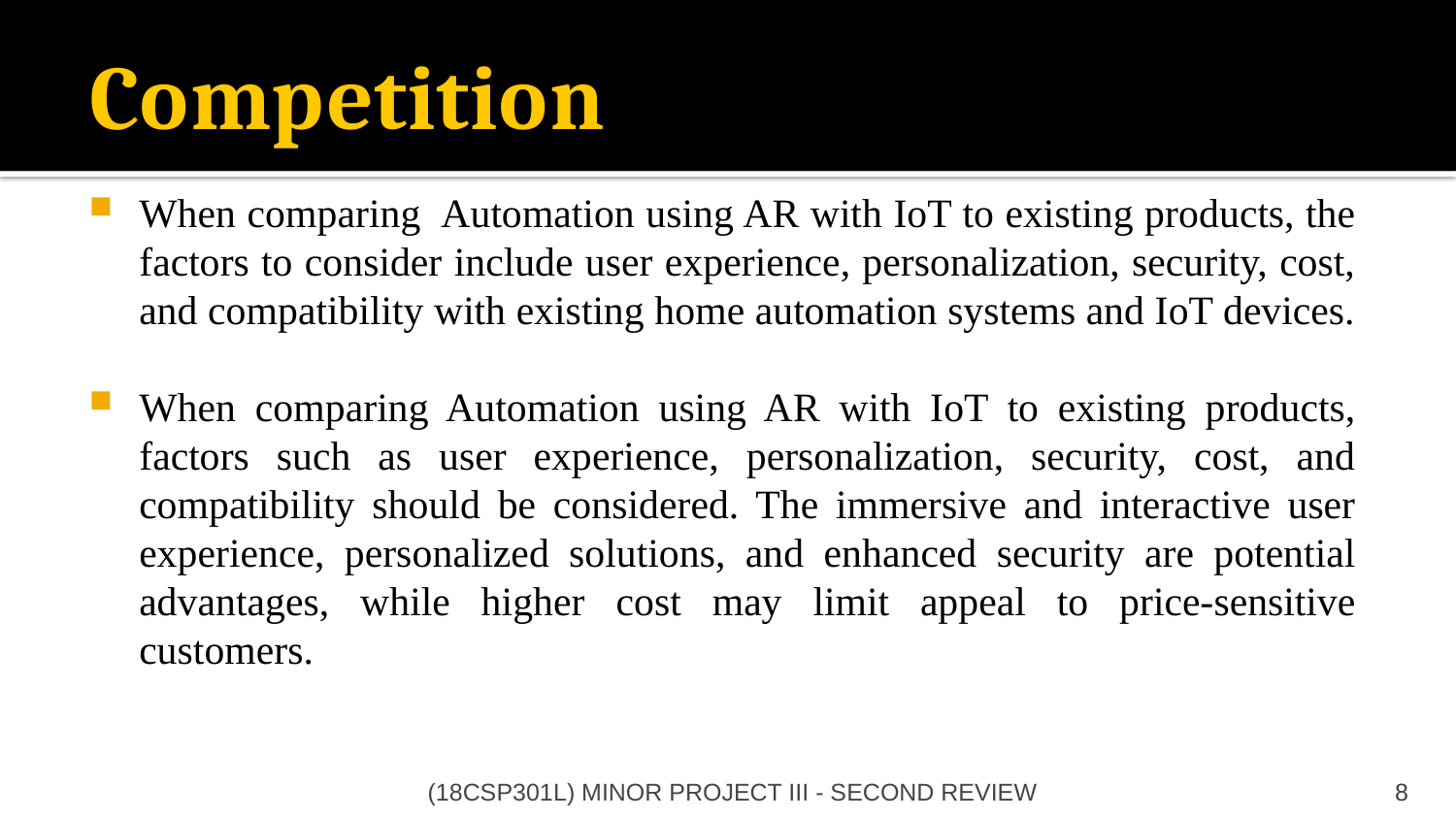

# Competition
When comparing  Automation using AR with IoT to existing products, the factors to consider include user experience, personalization, security, cost, and compatibility with existing home automation systems and IoT devices.

When comparing Automation using AR with IoT to existing products, factors such as user experience, personalization, security, cost, and compatibility should be considered. The immersive and interactive user experience, personalized solutions, and enhanced security are potential advantages, while higher cost may limit appeal to price-sensitive customers.
(18CSP301L) MINOR PROJECT III - SECOND REVIEW
8